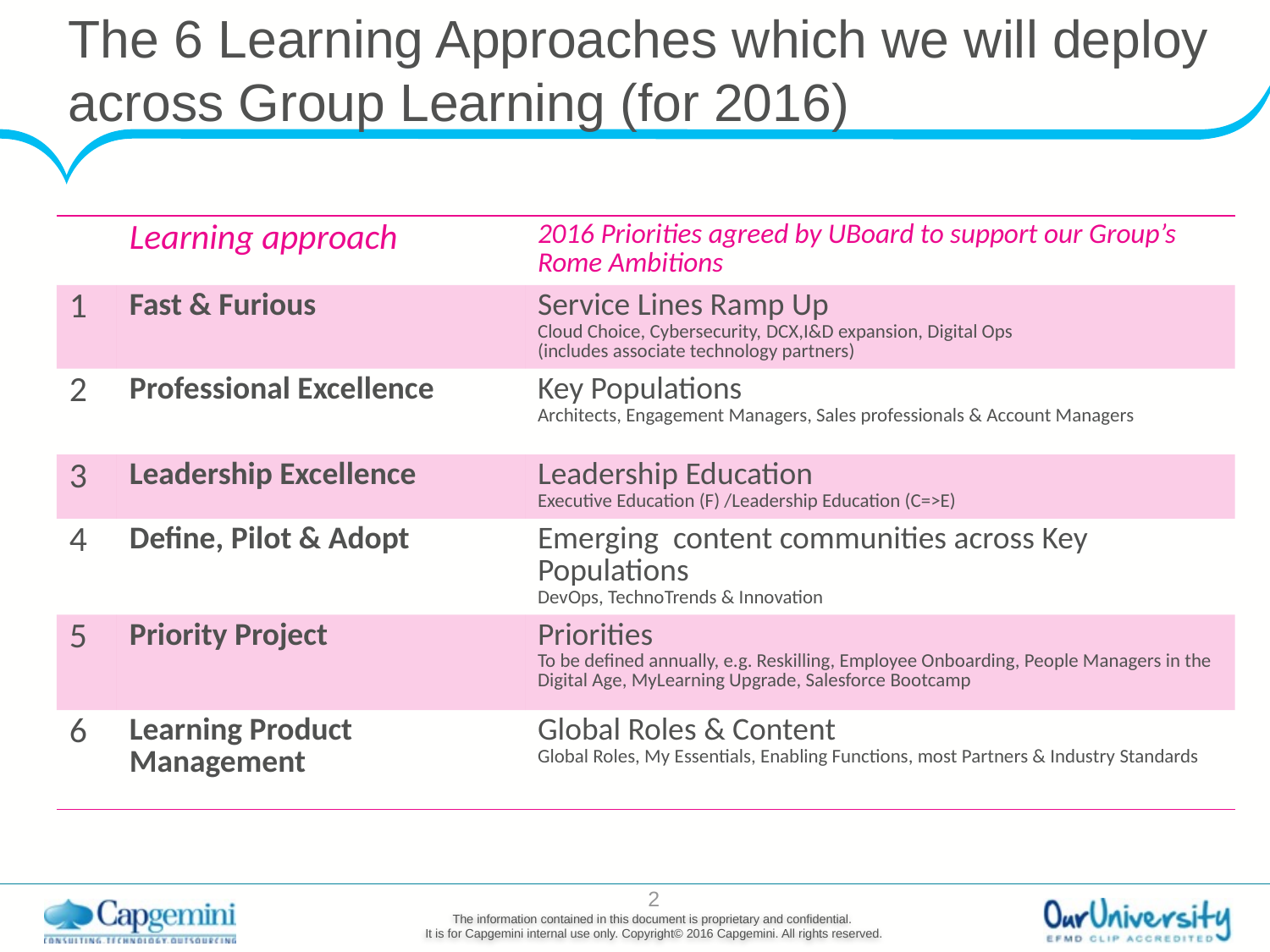

# The 6 Learning Approaches which we will deploy across Group Learning (for 2016)
|  | Learning approach | 2016 Priorities agreed by UBoard to support our Group’s Rome Ambitions |
| --- | --- | --- |
| 1 | Fast & Furious | Service Lines Ramp Up Cloud Choice, Cybersecurity, DCX,I&D expansion, Digital Ops (includes associate technology partners) |
| 2 | Professional Excellence | Key Populations Architects, Engagement Managers, Sales professionals & Account Managers |
| 3 | Leadership Excellence | Leadership Education Executive Education (F) /Leadership Education (C=>E) |
| 4 | Define, Pilot & Adopt | Emerging content communities across Key Populations DevOps, TechnoTrends & Innovation |
| 5 | Priority Project | Priorities To be defined annually, e.g. Reskilling, Employee Onboarding, People Managers in the Digital Age, MyLearning Upgrade, Salesforce Bootcamp |
| 6 | Learning Product Management | Global Roles & Content Global Roles, My Essentials, Enabling Functions, most Partners & Industry Standards |